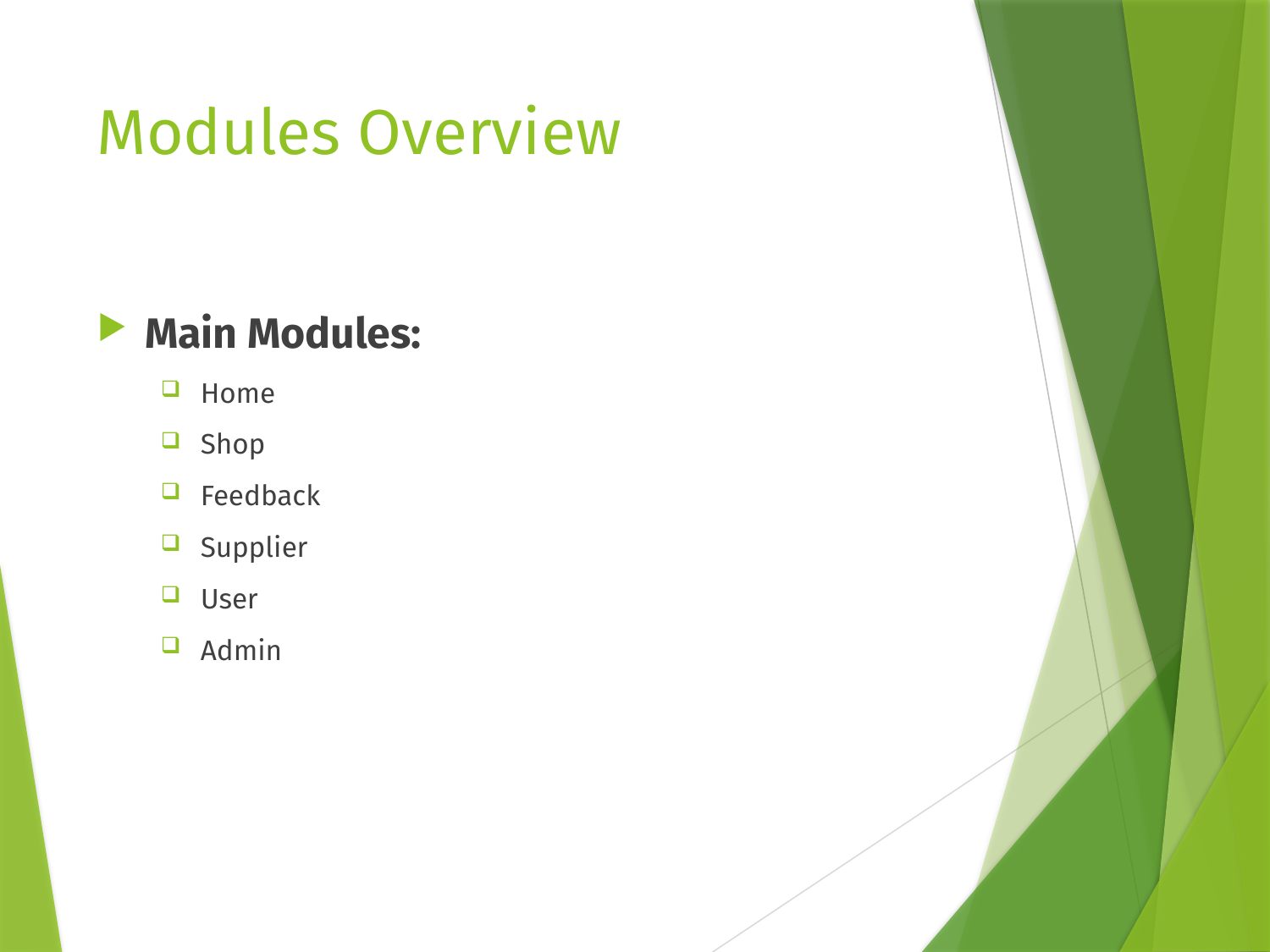

# Modules Overview
Main Modules:
Home
Shop
Feedback
Supplier
User
Admin